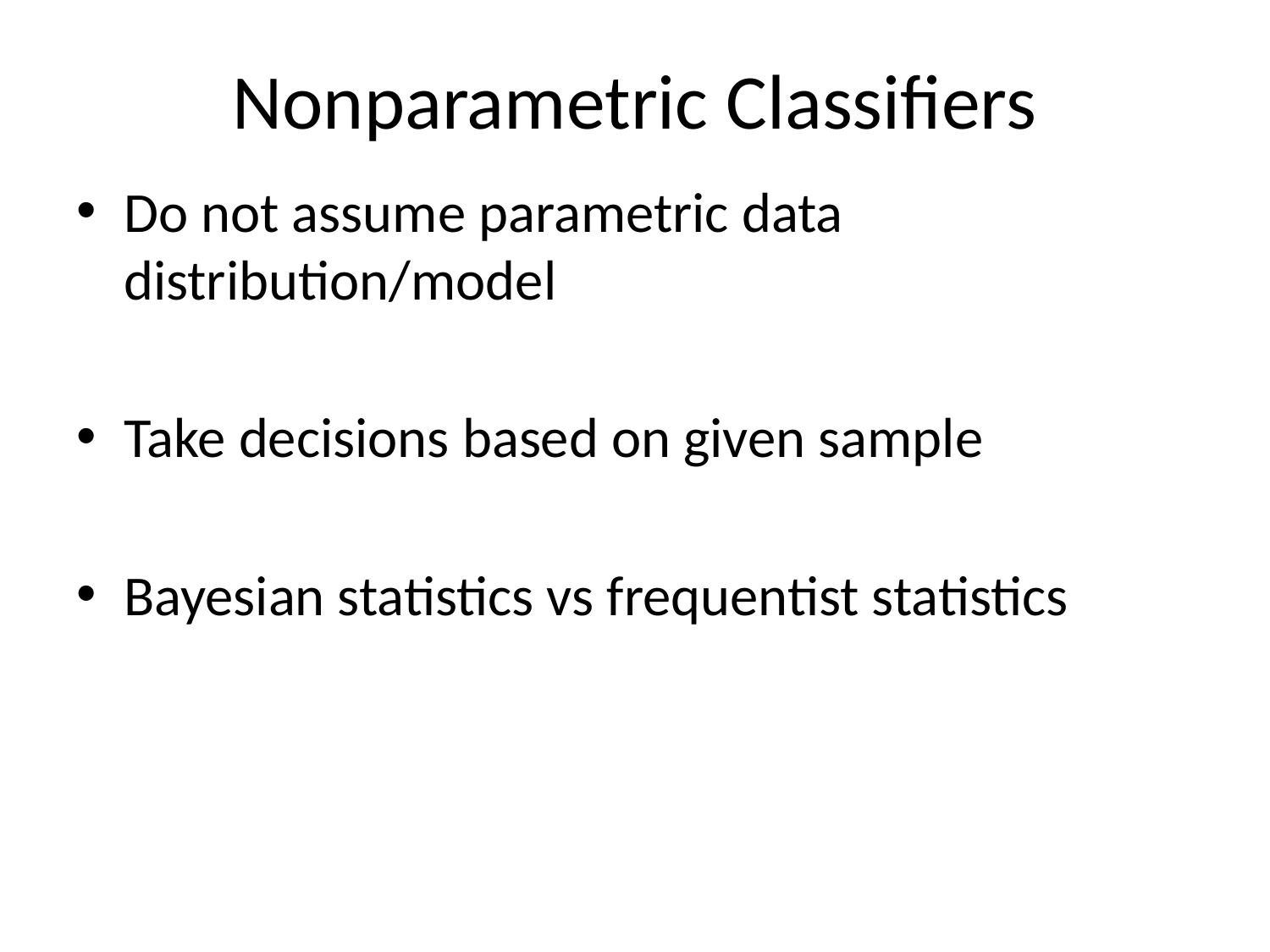

# Nonparametric Classifiers
Do not assume parametric data distribution/model

Take decisions based on given sample

Bayesian statistics vs frequentist statistics